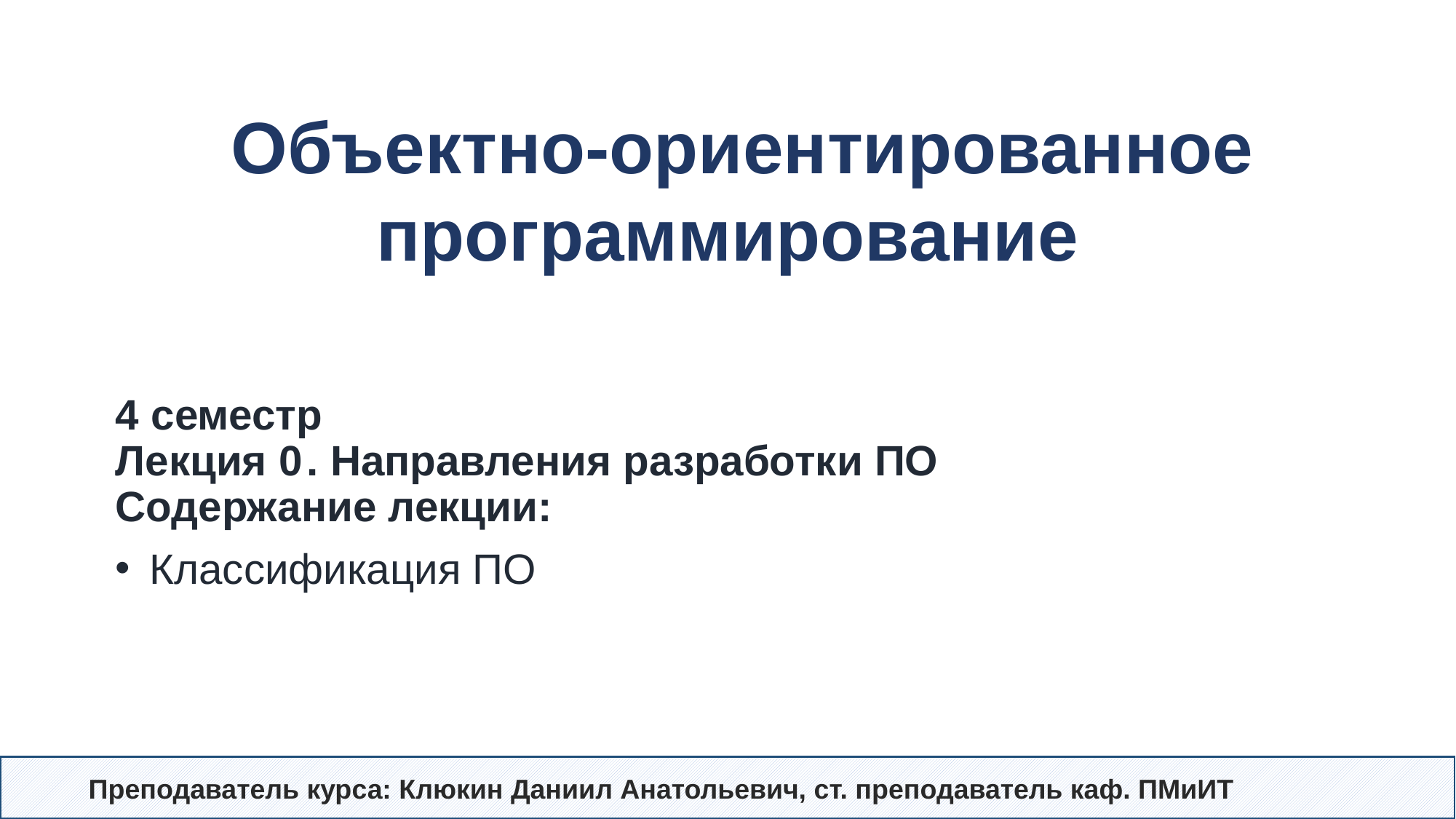

Объектно-ориентированное программирование
# 4 семестр Лекция 0. Направления разработки ПО Содержание лекции:
Классификация ПО
Преподаватель курса: Клюкин Даниил Анатольевич, ст. преподаватель каф. ПМиИТ